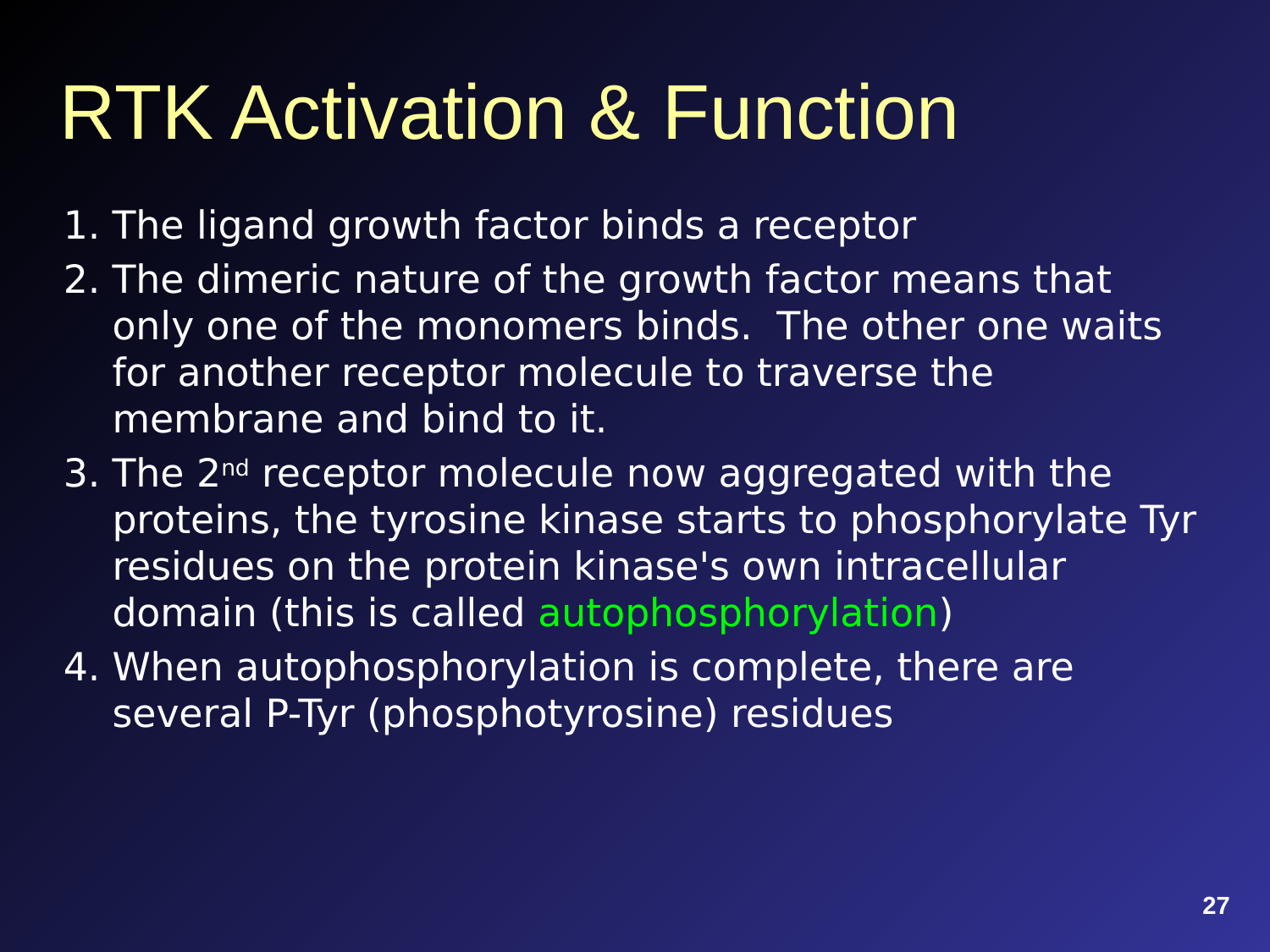

# RTK Activation & Function
The ligand growth factor binds a receptor
The dimeric nature of the growth factor means that only one of the monomers binds.  The other one waits for another receptor molecule to traverse the membrane and bind to it.
The 2nd receptor molecule now aggregated with the proteins, the tyrosine kinase starts to phosphorylate Tyr residues on the protein kinase's own intracellular domain (this is called autophosphorylation)
When autophosphorylation is complete, there are several P-Tyr (phosphotyrosine) residues
27